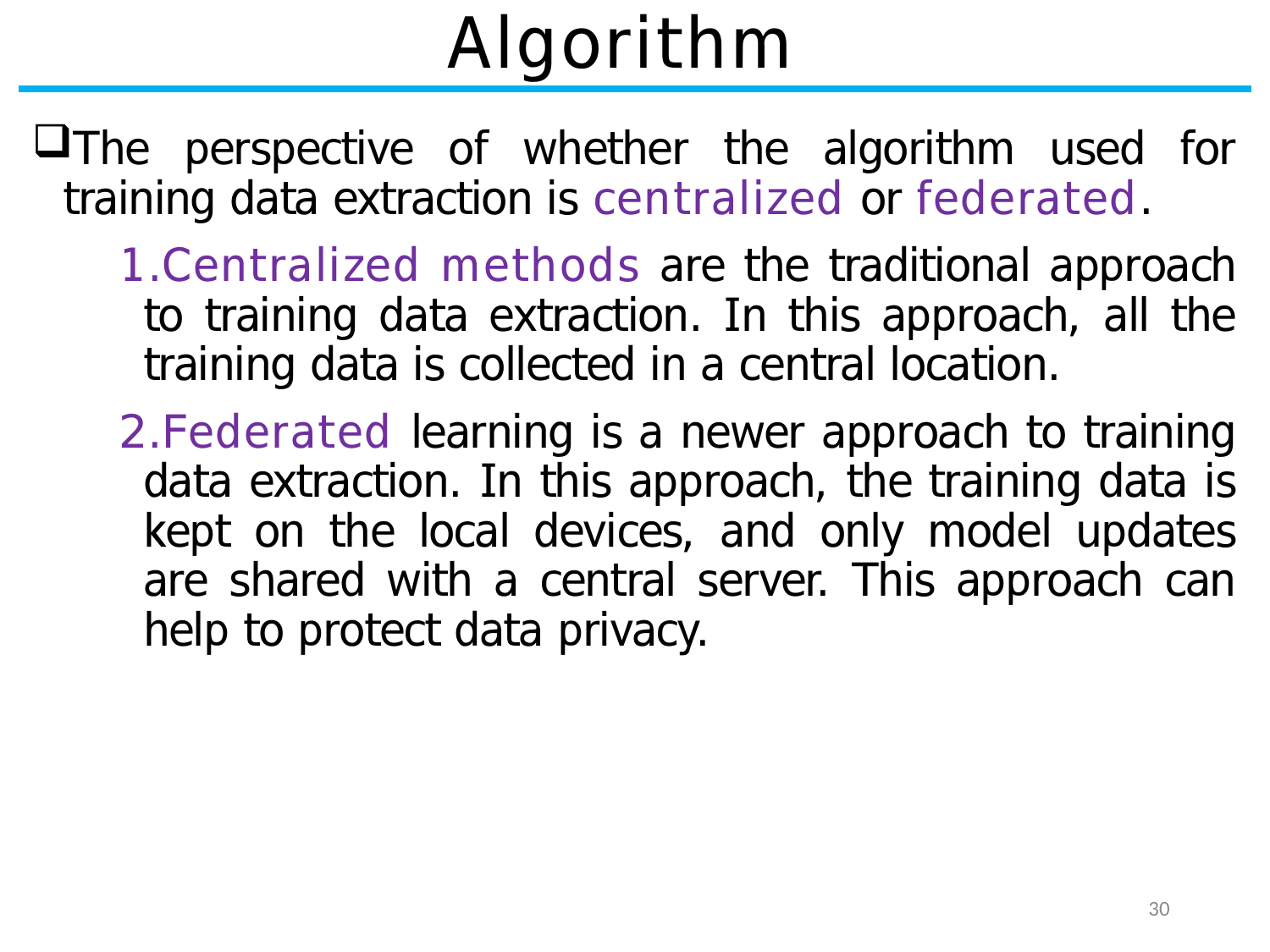

# Algorithm

The perspective of whether the algorithm used for training data extraction is centralized or federated.
Centralized methods are the traditional approach to training data extraction. In this approach, all the training data is collected in a central location.
Federated learning is a newer approach to training data extraction. In this approach, the training data is kept on the local devices, and only model updates are shared with a central server. This approach can help to protect data privacy.
30